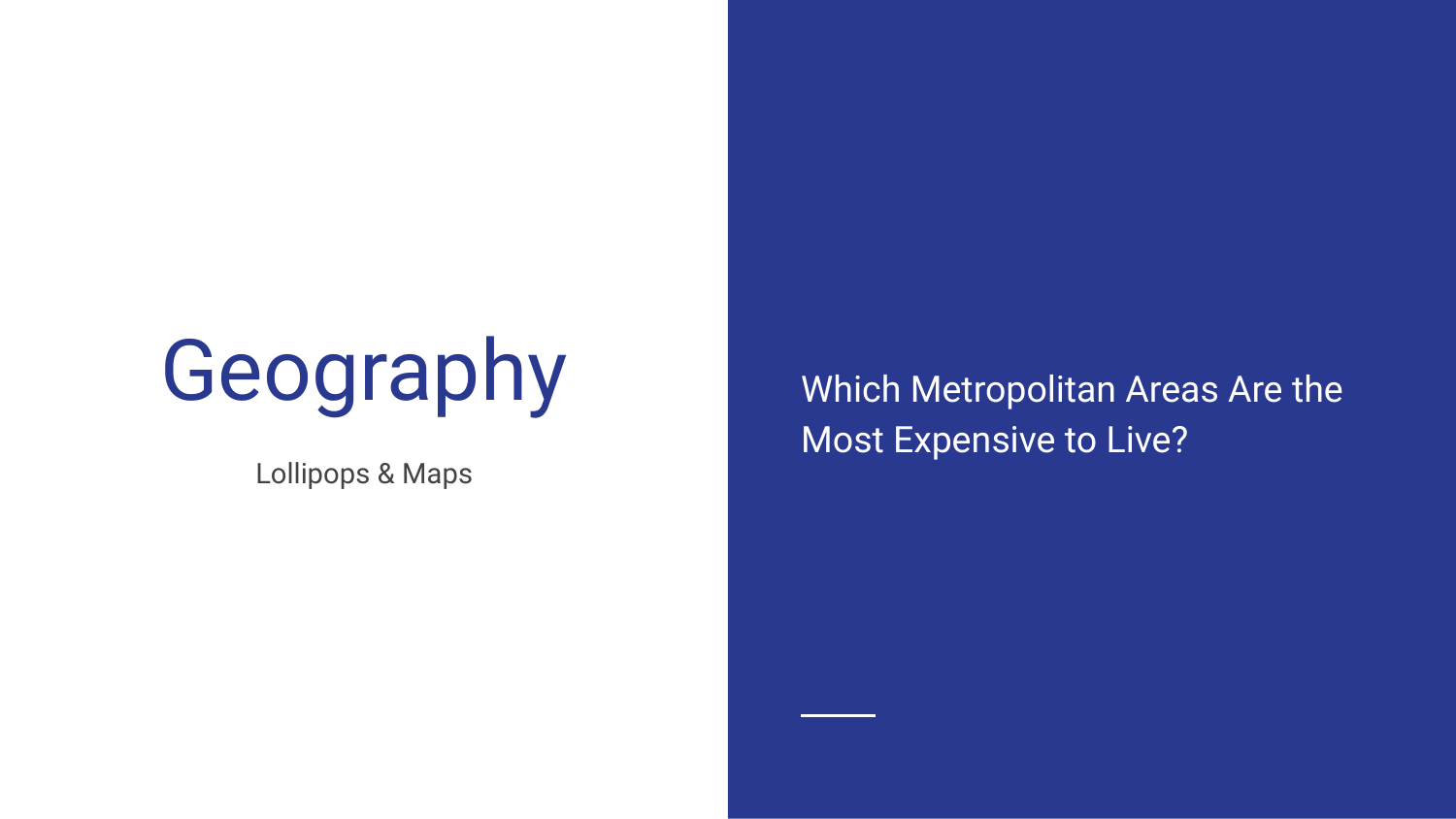

Which Metropolitan Areas Are the Most Expensive to Live?
# Geography
Lollipops & Maps